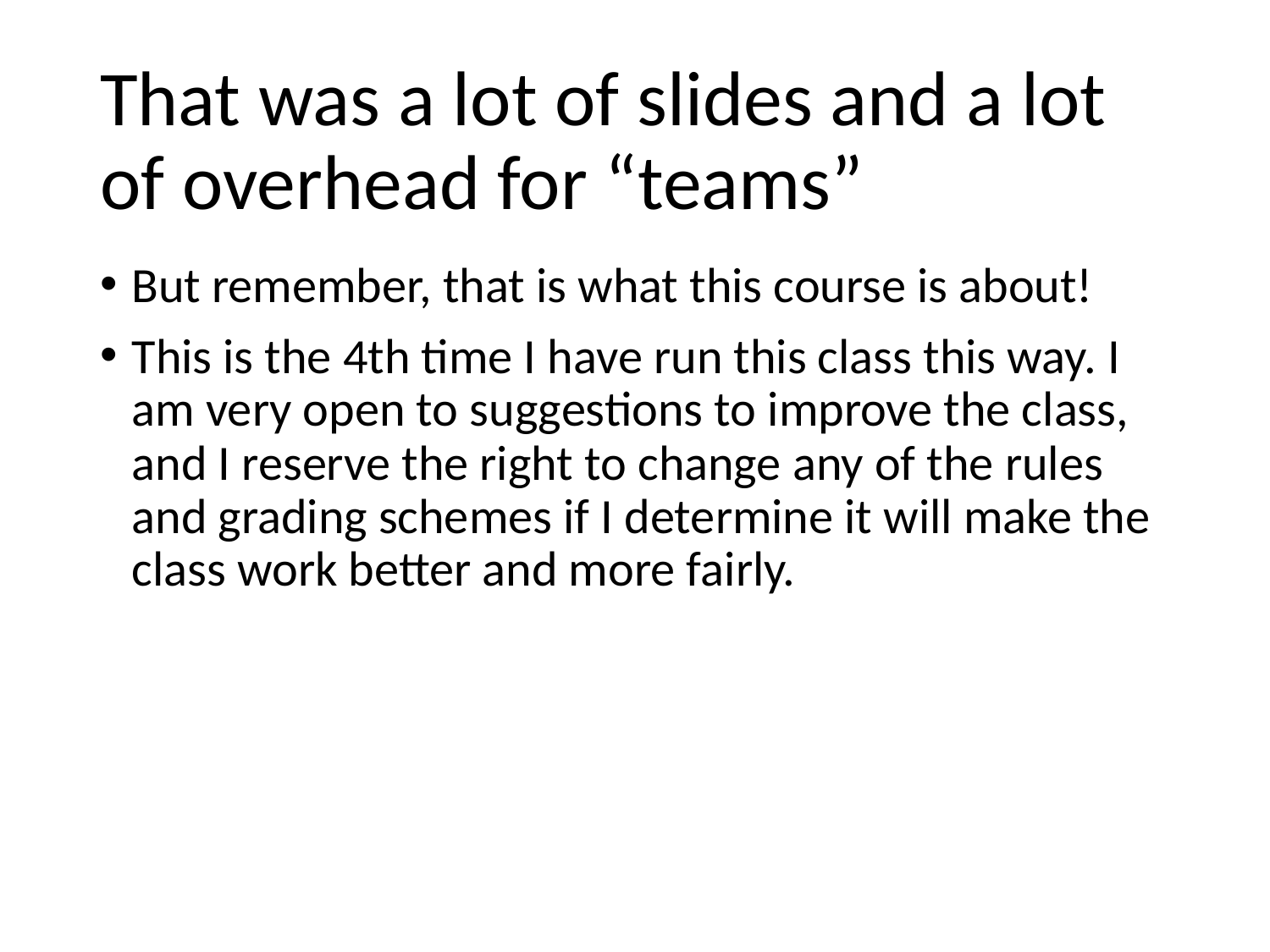

# That was a lot of slides and a lot of overhead for “teams”
But remember, that is what this course is about!
This is the 4th time I have run this class this way. I am very open to suggestions to improve the class, and I reserve the right to change any of the rules and grading schemes if I determine it will make the class work better and more fairly.